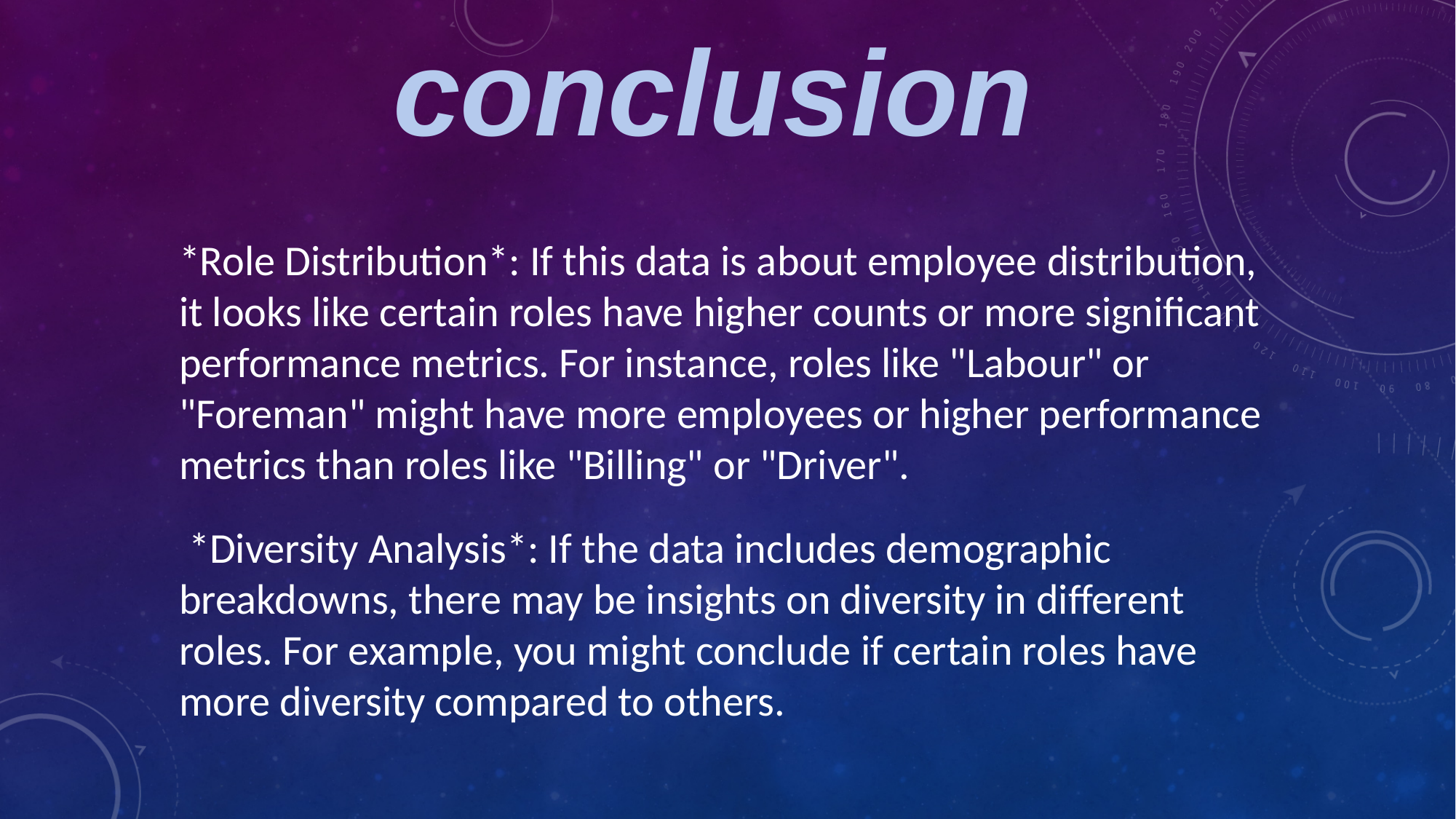

# conclusion
*Role Distribution*: If this data is about employee distribution, it looks like certain roles have higher counts or more significant performance metrics. For instance, roles like "Labour" or "Foreman" might have more employees or higher performance metrics than roles like "Billing" or "Driver".

 *Diversity Analysis*: If the data includes demographic breakdowns, there may be insights on diversity in different roles. For example, you might conclude if certain roles have more diversity compared to others.